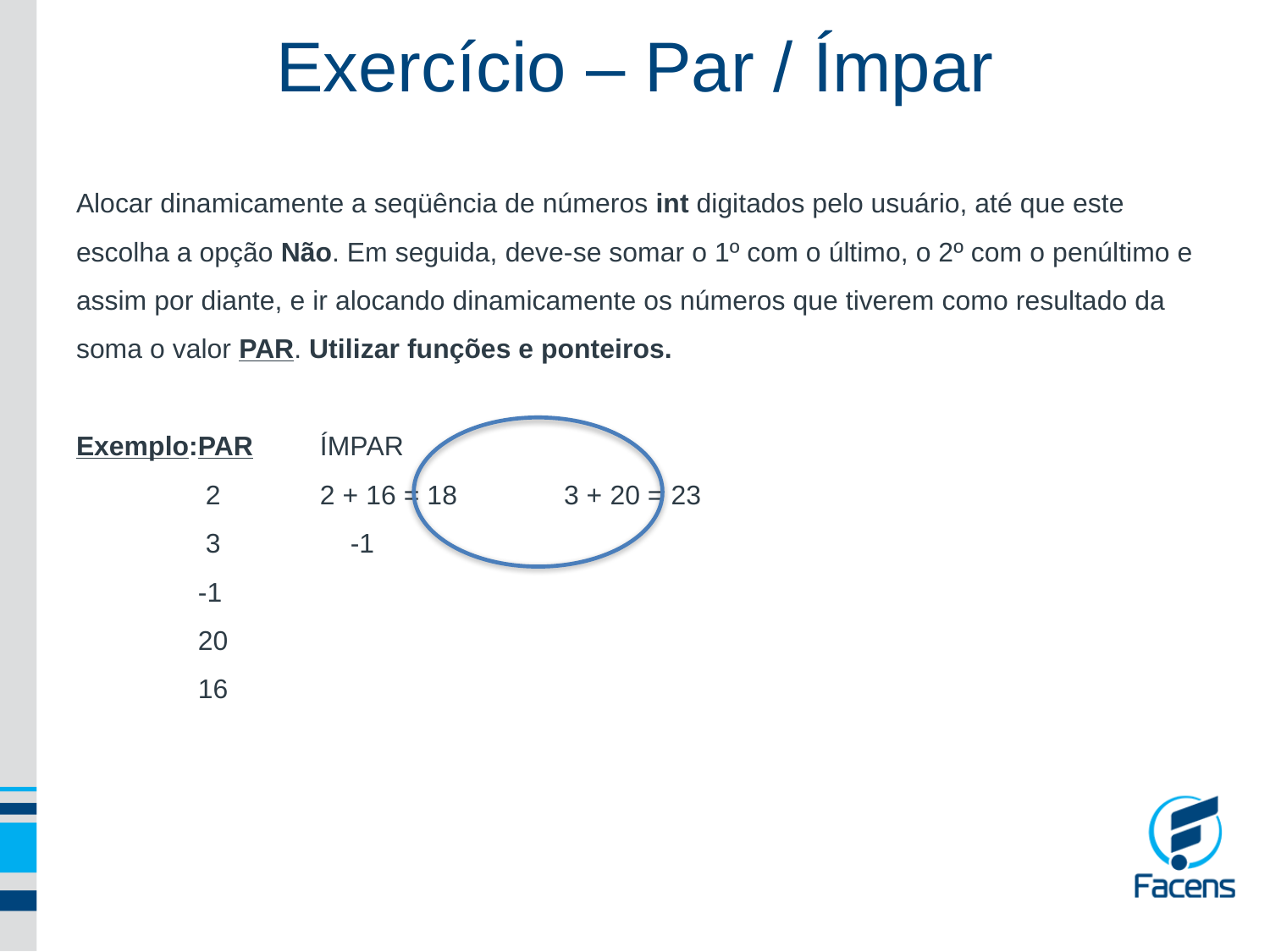

Exercício – Par / Ímpar
Alocar dinamicamente a seqüência de números int digitados pelo usuário, até que este escolha a opção Não. Em seguida, deve-se somar o 1º com o último, o 2º com o penúltimo e assim por diante, e ir alocando dinamicamente os números que tiverem como resultado da soma o valor PAR. Utilizar funções e ponteiros.

Exemplo:							PAR						ÍMPAR
	 2							2 + 16 = 18					3 + 20 = 23
	 3																	    -1
	-1
	20
	16